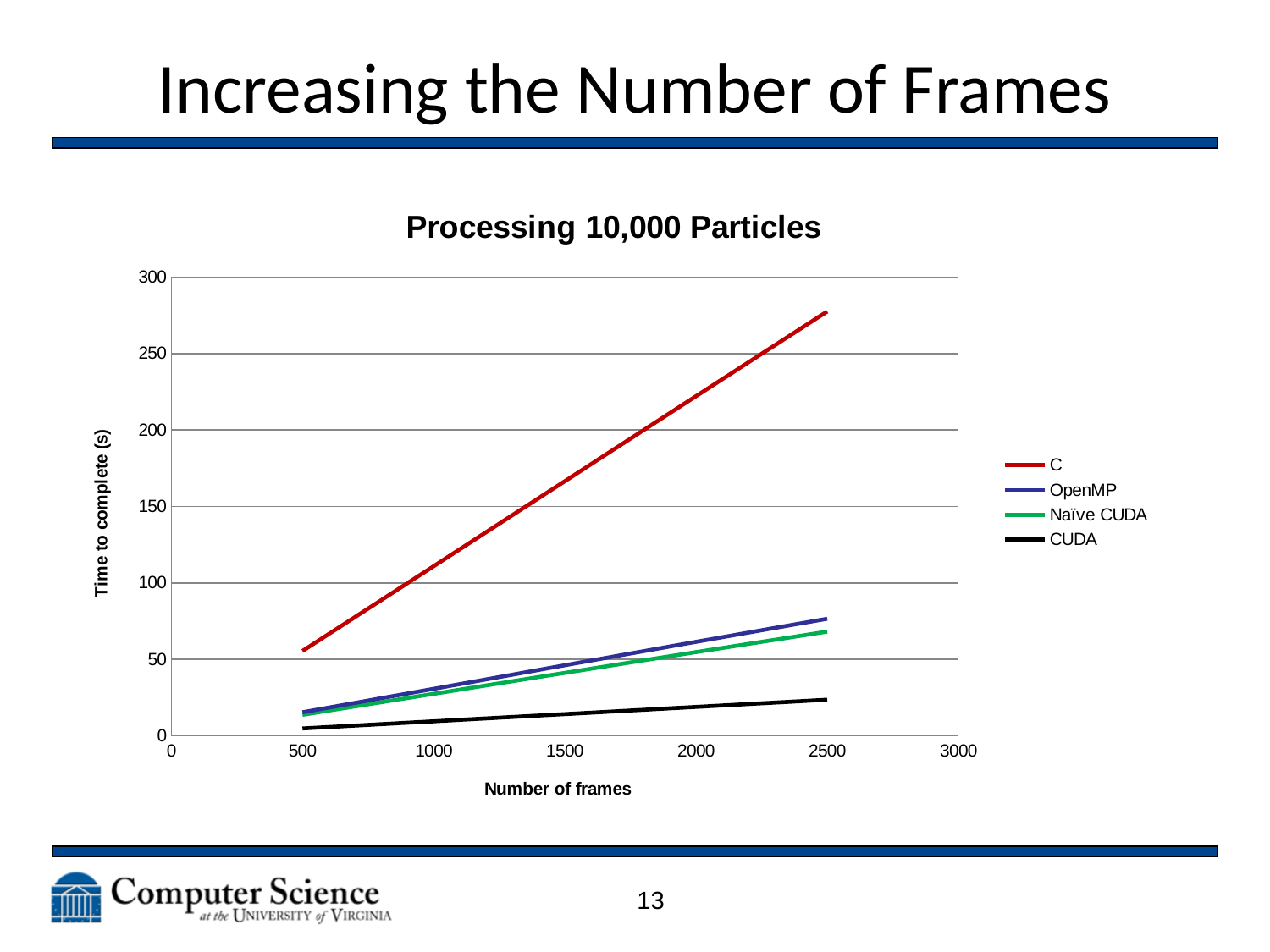

# Increasing the Number of Frames

### Chart: Processing 10,000 Particles

| Category | C | OpenMP | Naïve CUDA | CUDA |
|---|---|---|---|---|
13